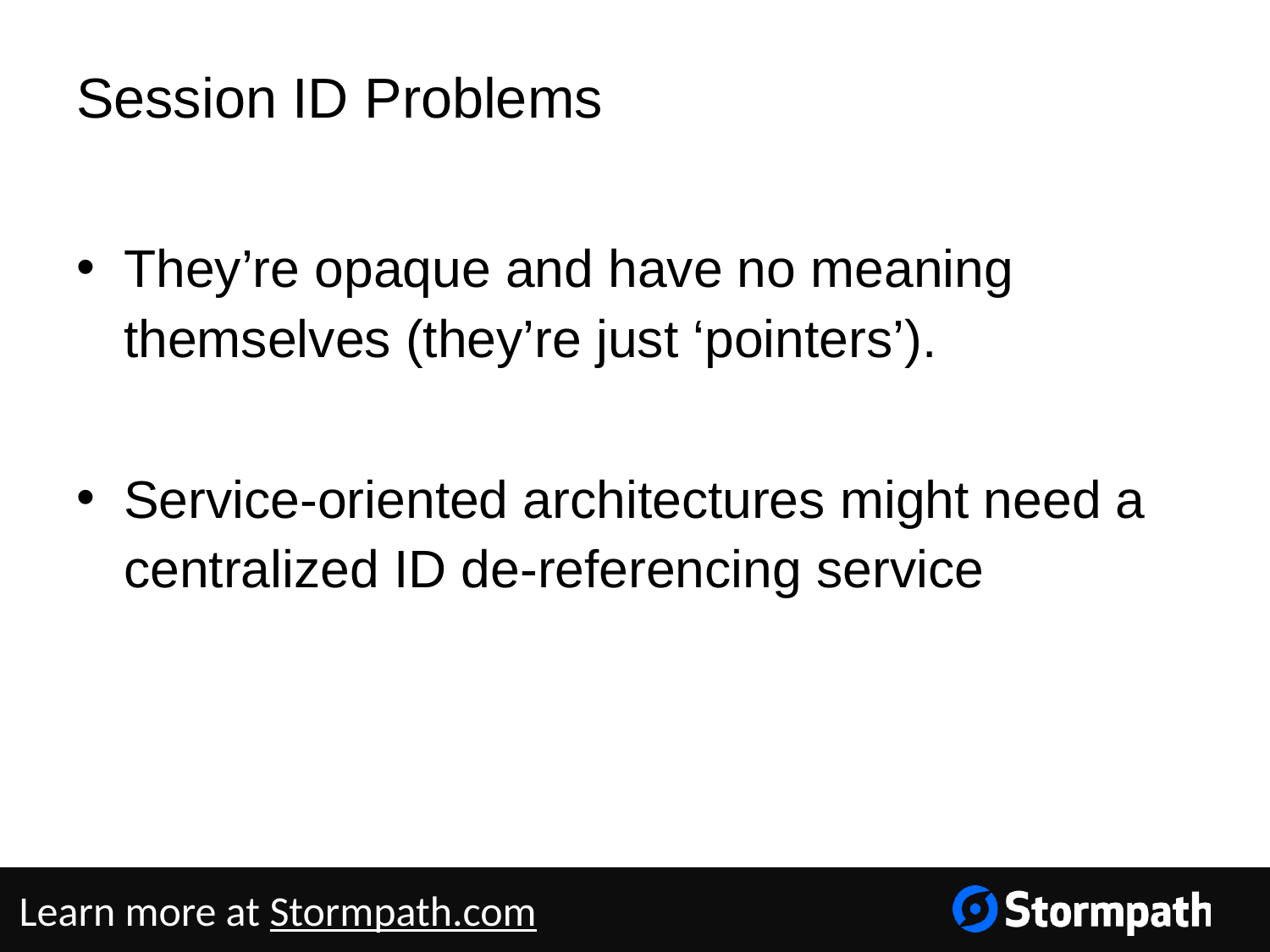

# Session ID Problems
They’re opaque and have no meaning themselves (they’re just ‘pointers’).

Service-oriented architectures might need a centralized ID de-referencing service
Learn more at Stormpath.com